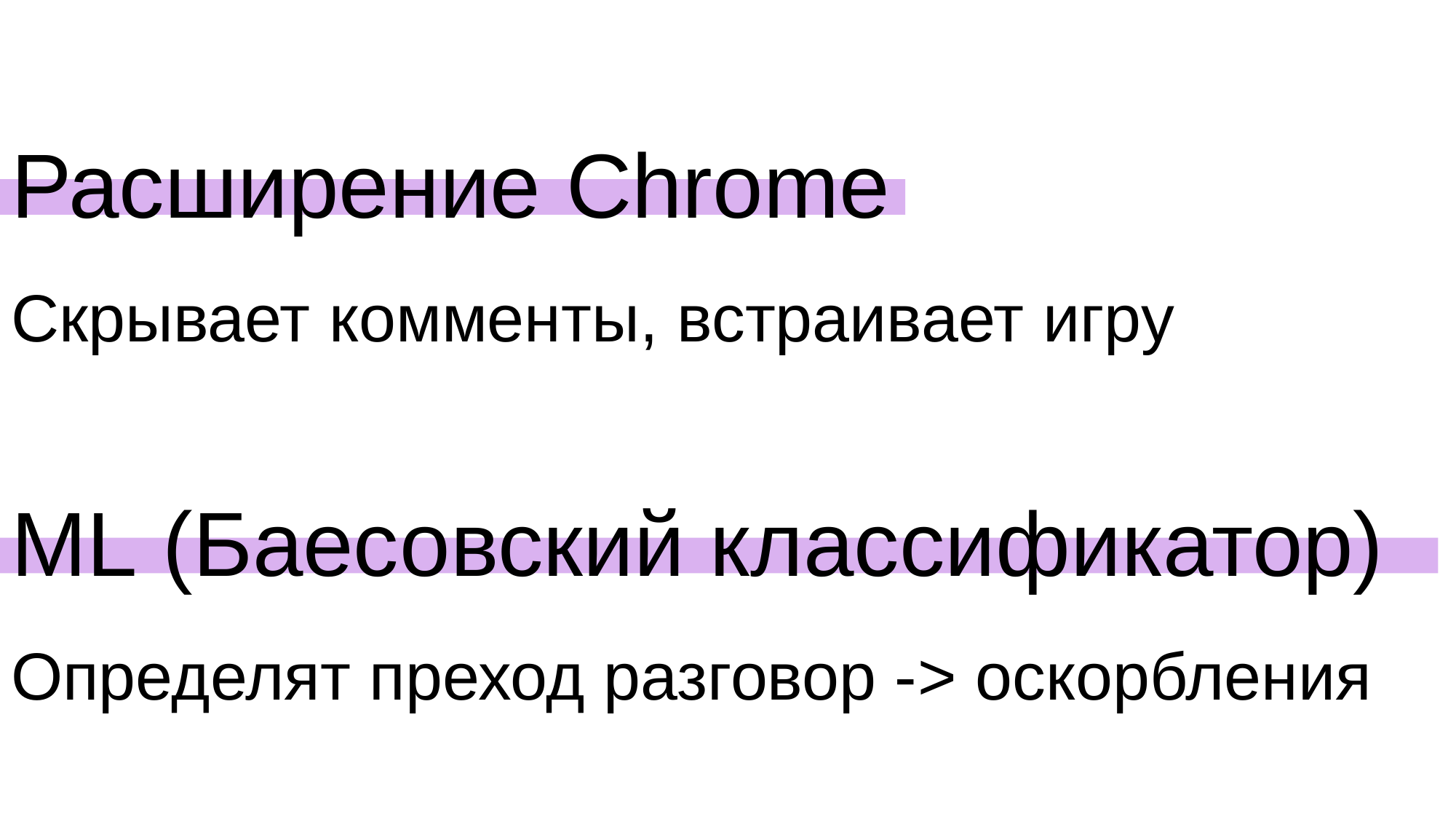

# Расширение Chrome

Скрывает комменты, встраивает игру
МL (Баесовский классификатор)

Определят преход разговор -> оскорбления